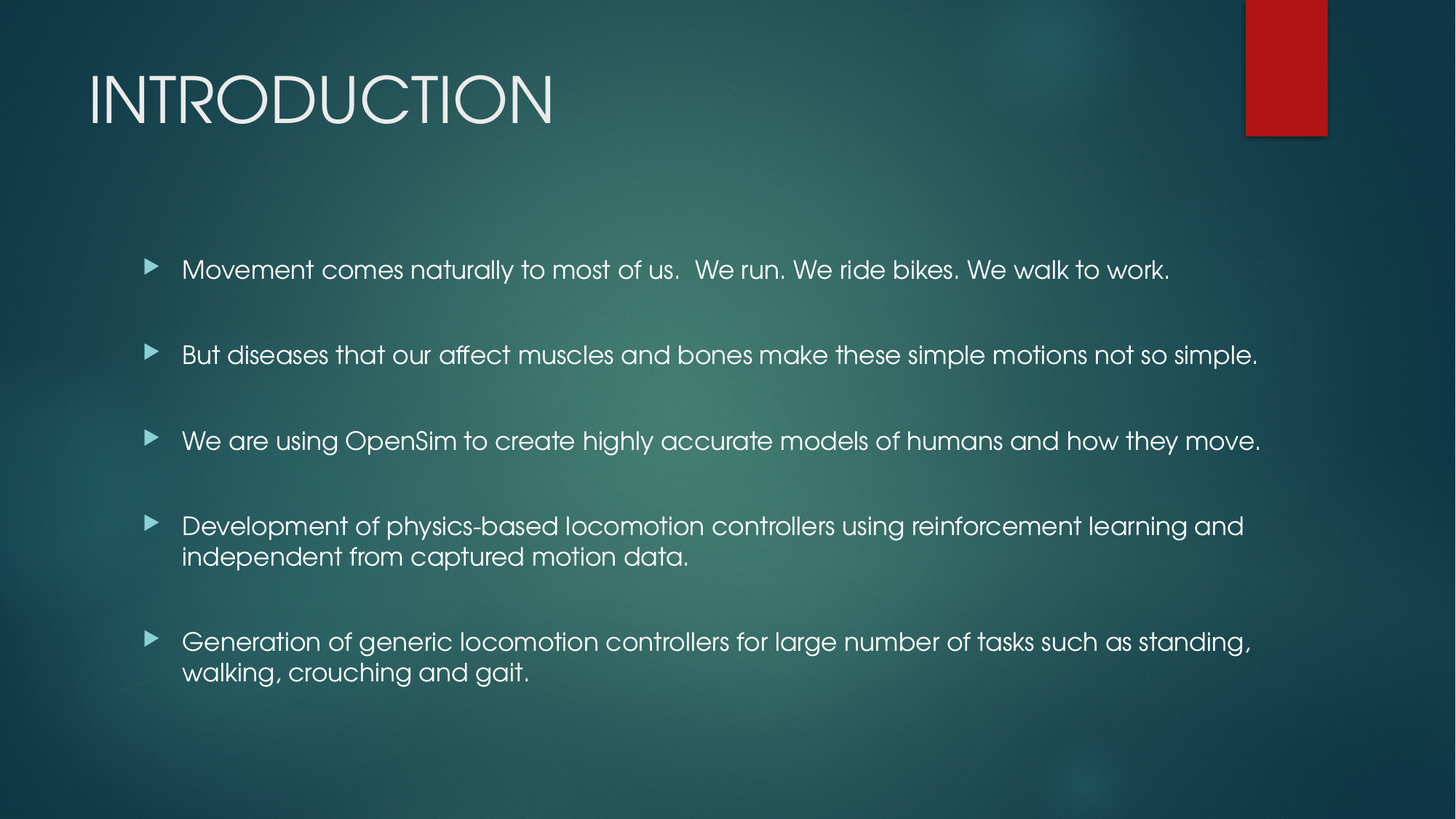

# INTRODUCTION
Movement comes naturally to most of us.  We run. We ride bikes. We walk to work.

But diseases that our affect muscles and bones make these simple motions not so simple.

We are using OpenSim to create highly accurate models of humans and how they move.

Development of physics-based locomotion controllers using reinforcement learning and independent from captured motion data.

Generation of generic locomotion controllers for large number of tasks such as standing, walking, crouching and gait.